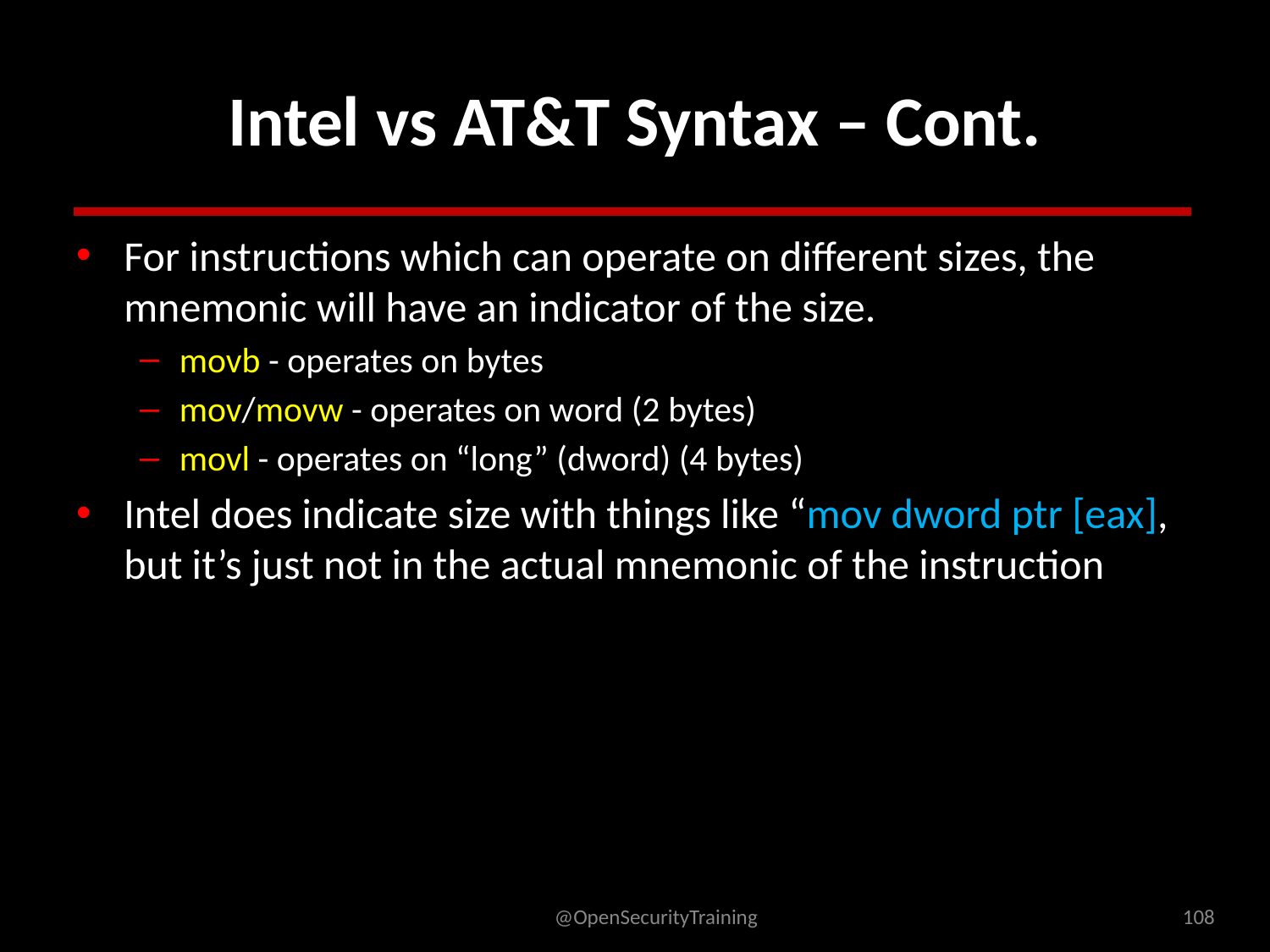

# Intel vs AT&T Syntax – Cont.
For instructions which can operate on different sizes, the mnemonic will have an indicator of the size.
movb - operates on bytes
mov/movw - operates on word (2 bytes)
movl - operates on “long” (dword) (4 bytes)
Intel does indicate size with things like “mov dword ptr [eax], but it’s just not in the actual mnemonic of the instruction